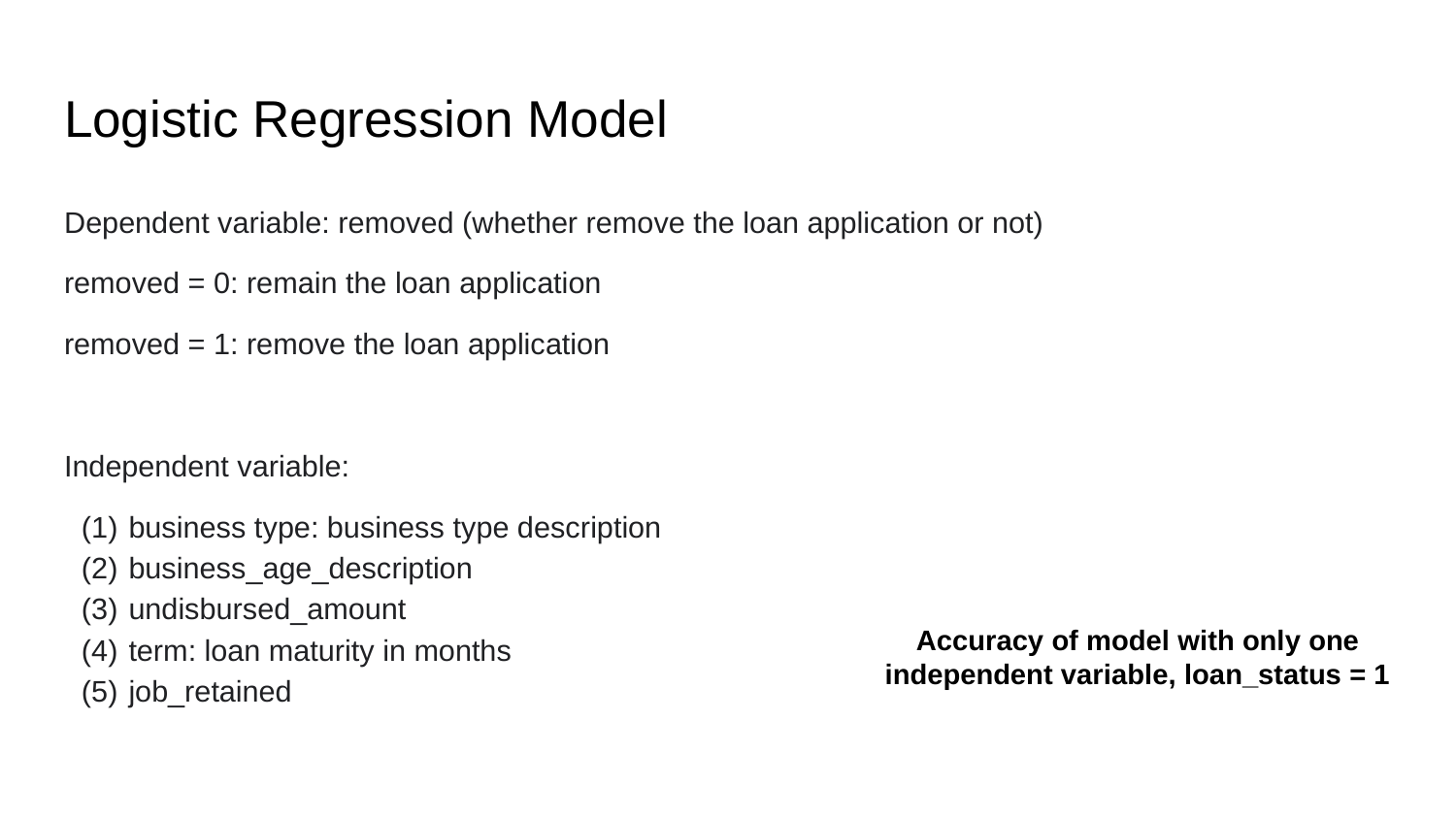

# Logistic Regression Model
Dependent variable: removed (whether remove the loan application or not)
removed = 0: remain the loan application
removed = 1: remove the loan application

Independent variable:
business type: business type description
business_age_description
undisbursed_amount
term: loan maturity in months
job_retained
Accuracy of model with only one independent variable, loan_status = 1